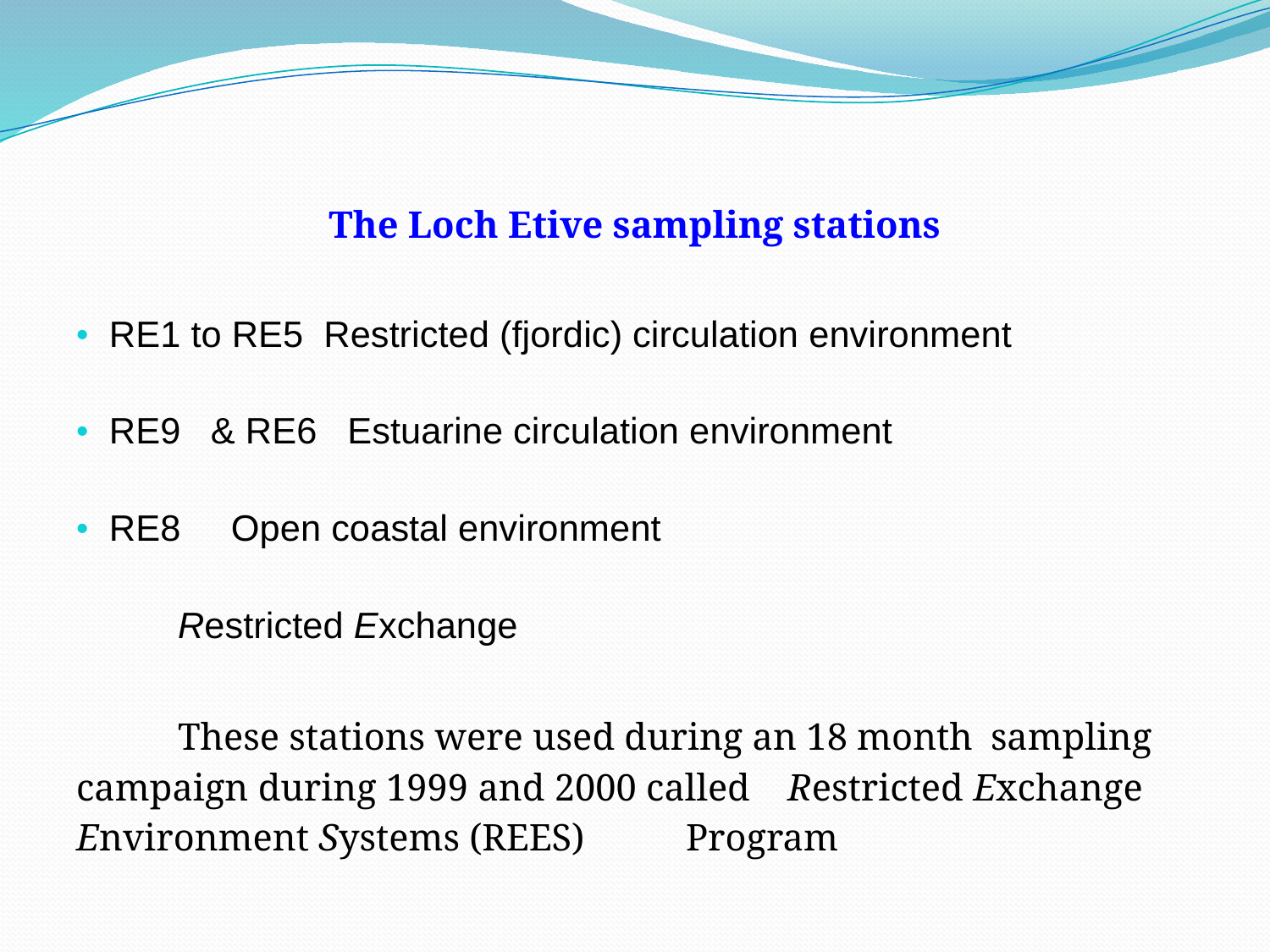

The Loch Etive sampling stations

RE1 to RE5  Restricted (fjordic) circulation environment

RE9	& RE6   Estuarine circulation environment

RE8 	  Open coastal environment

	Restricted Exchange

	These stations were used during an 18 month 	sampling campaign during 1999 and 2000 called 	Restricted Exchange Environment Systems (REES) 	Program